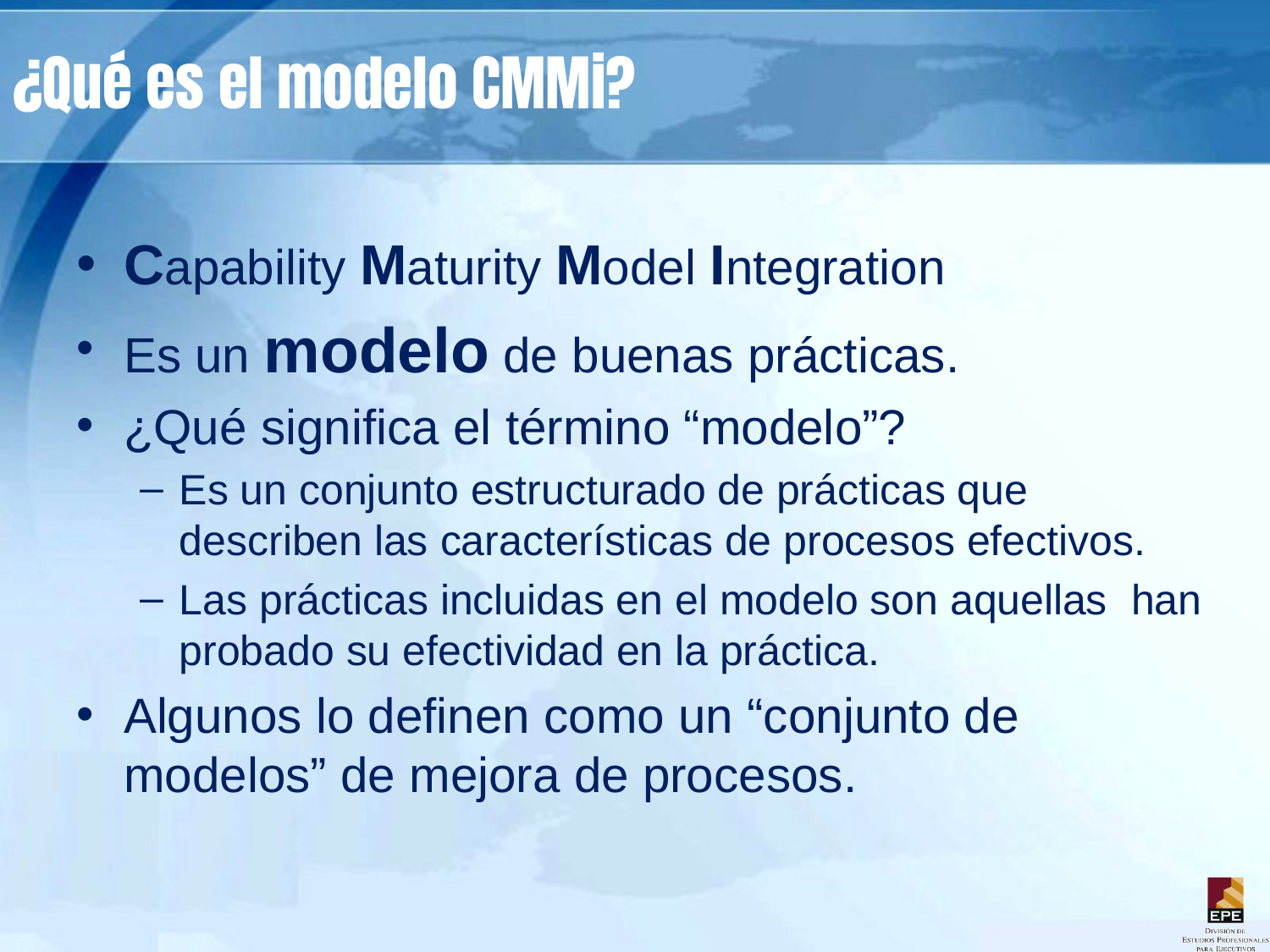

# ¿Qué es el modelo CMMi?
Capability Maturity Model Integration
Es un modelo de buenas prácticas.
¿Qué significa el término “modelo”?
Es un conjunto estructurado de prácticas que describen las características de procesos efectivos.
Las prácticas incluidas en el modelo son aquellas  han probado su efectividad en la práctica.
Algunos lo definen como un “conjunto de modelos” de mejora de procesos.